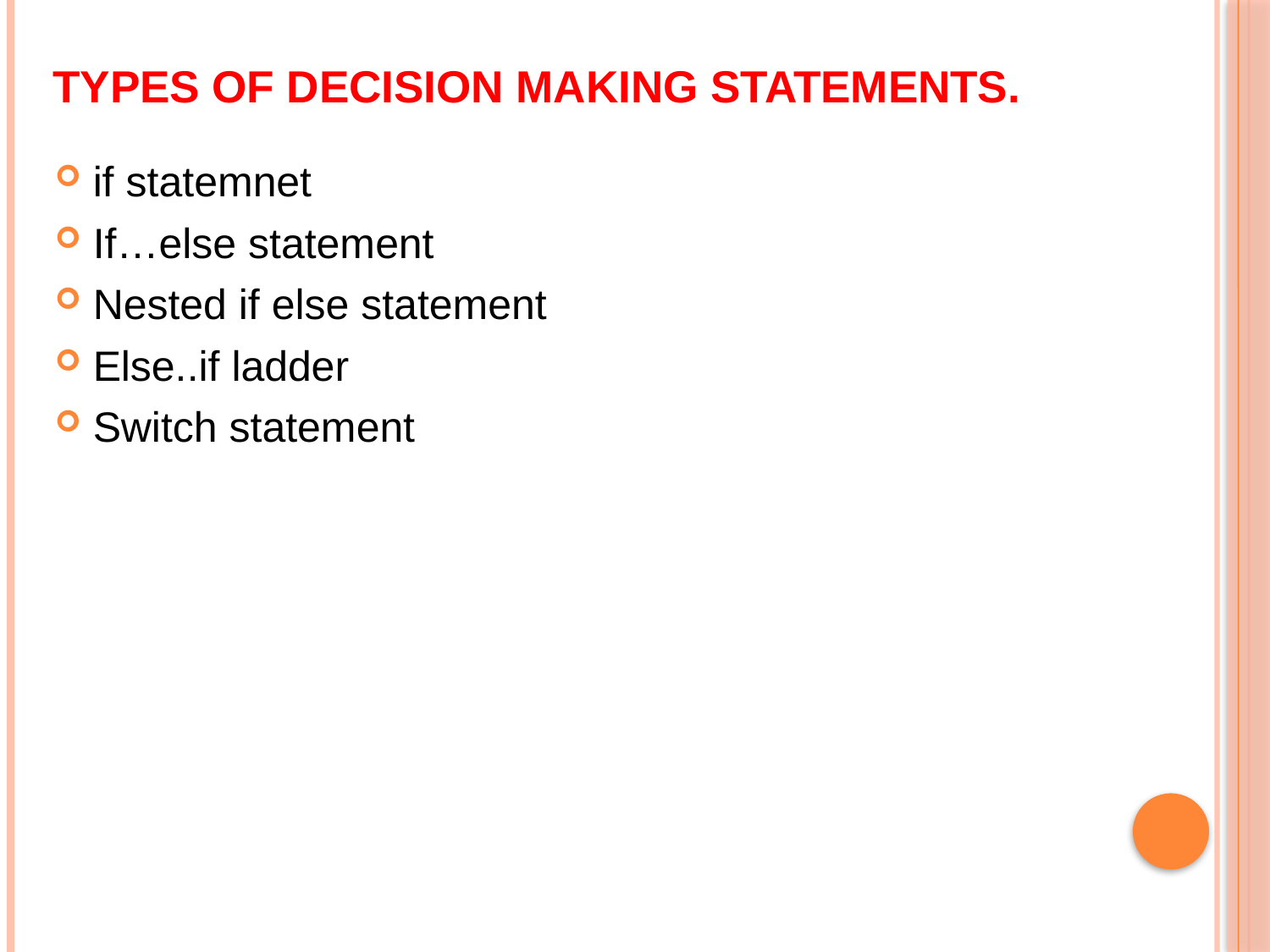

# types of decision making statements.
if statemnet
If…else statement
Nested if else statement
Else..if ladder
Switch statement